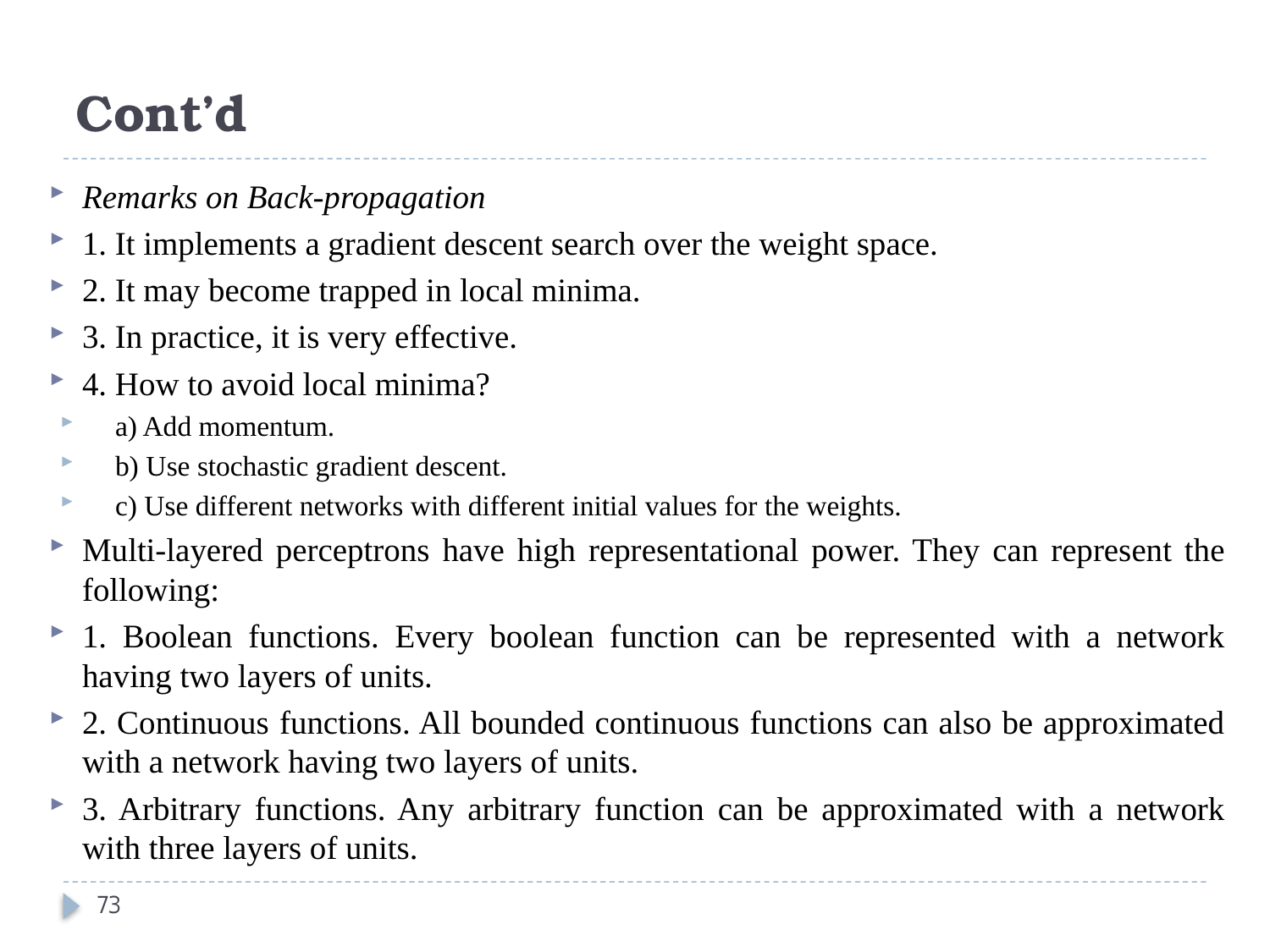

# Cont’d
Remarks on Back-propagation
1. It implements a gradient descent search over the weight space.
2. It may become trapped in local minima.
3. In practice, it is very effective.
4. How to avoid local minima?
a) Add momentum.
b) Use stochastic gradient descent.
c) Use different networks with different initial values for the weights.
Multi-layered perceptrons have high representational power. They can represent the following:
1. Boolean functions. Every boolean function can be represented with a network having two layers of units.
2. Continuous functions. All bounded continuous functions can also be approximated with a network having two layers of units.
3. Arbitrary functions. Any arbitrary function can be approximated with a network with three layers of units.

73